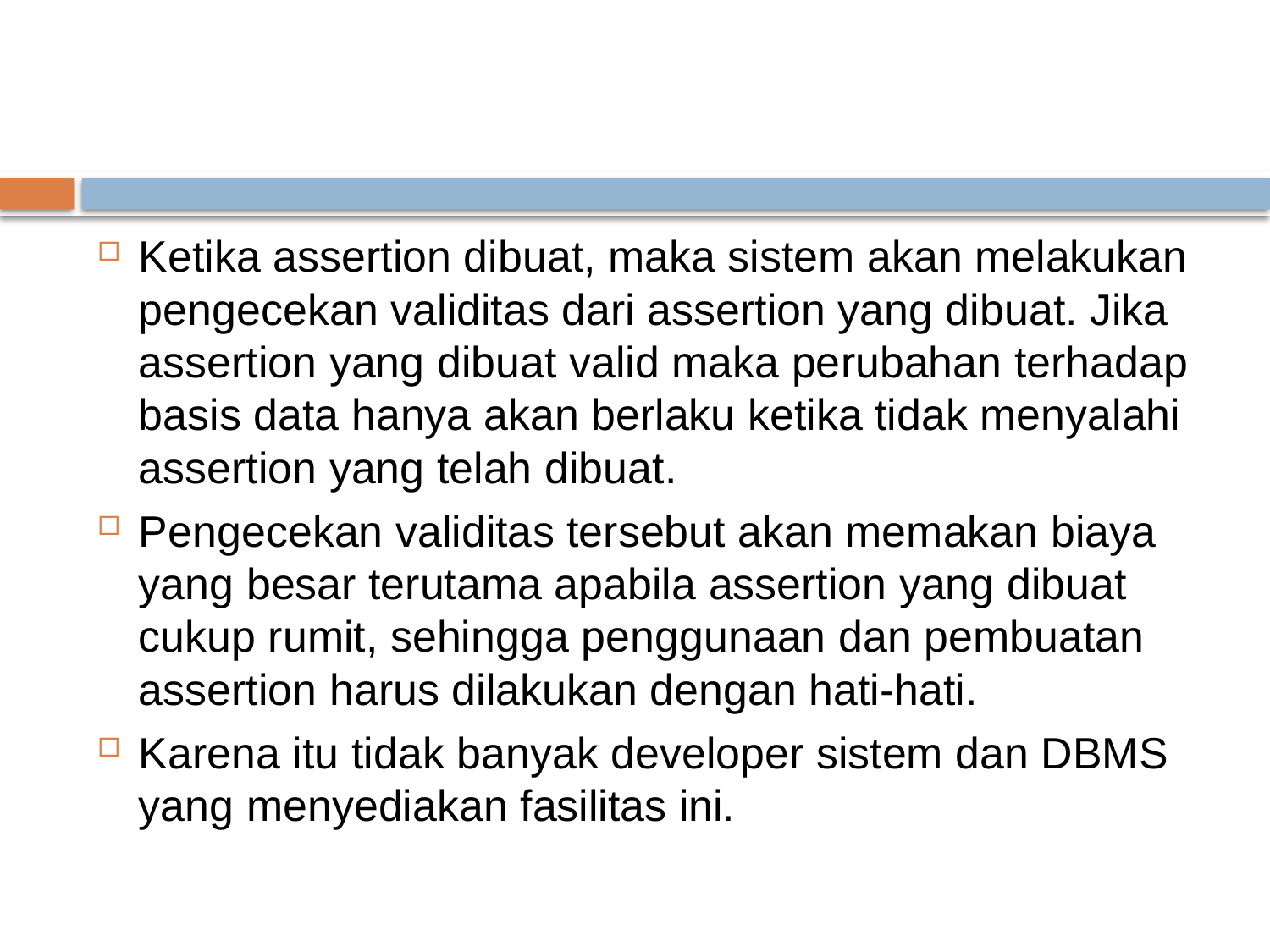

#
Ketika assertion dibuat, maka sistem akan melakukan pengecekan validitas dari assertion yang dibuat. Jika assertion yang dibuat valid maka perubahan terhadap basis data hanya akan berlaku ketika tidak menyalahi assertion yang telah dibuat.
Pengecekan validitas tersebut akan memakan biaya yang besar terutama apabila assertion yang dibuat cukup rumit, sehingga penggunaan dan pembuatan assertion harus dilakukan dengan hati-hati.
Karena itu tidak banyak developer sistem dan DBMS yang menyediakan fasilitas ini.